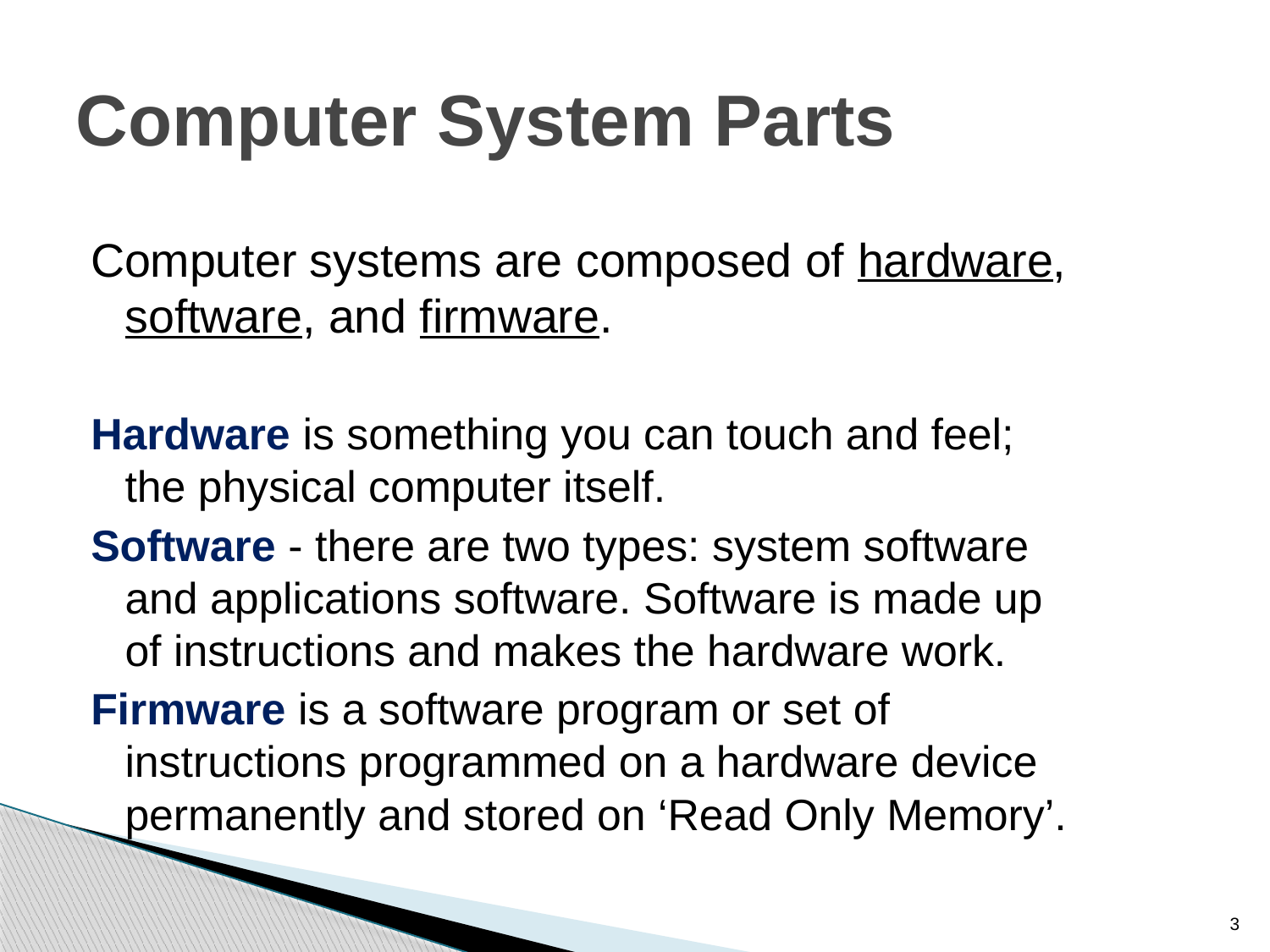

# Computer System Parts
Computer systems are composed of hardware, software, and firmware.

Hardware is something you can touch and feel; the physical computer itself.
Software - there are two types: system software and applications software. Software is made up of instructions and makes the hardware work.
Firmware is a software program or set of instructions programmed on a hardware device permanently and stored on ‘Read Only Memory’.
3